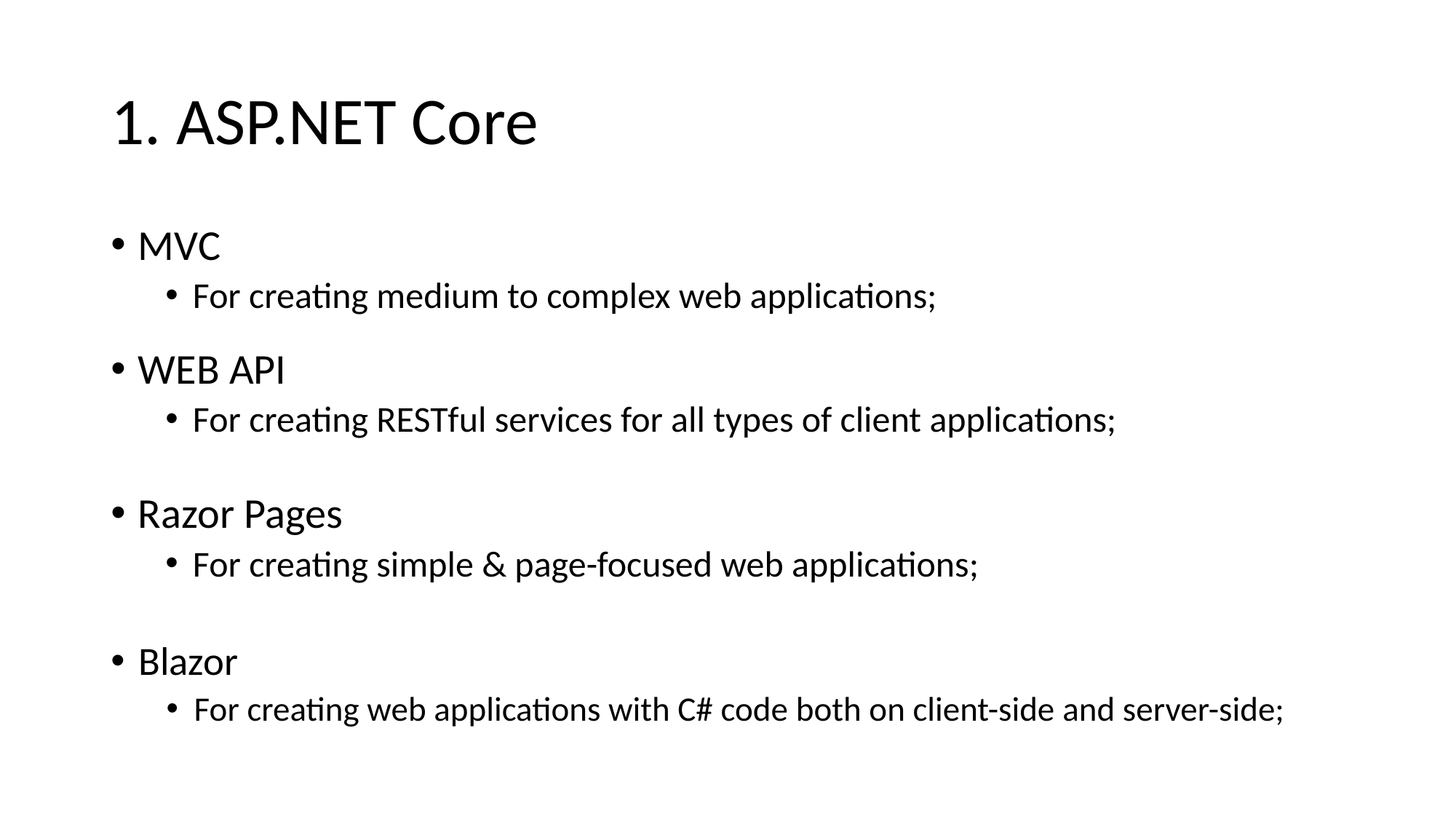

# 1. ASP.NET Core
MVC
For creating medium to complex web applications;
WEB API
For creating RESTful services for all types of client applications;
Razor Pages
For creating simple & page-focused web applications;
Blazor
For creating web applications with C# code both on client-side and server-side;